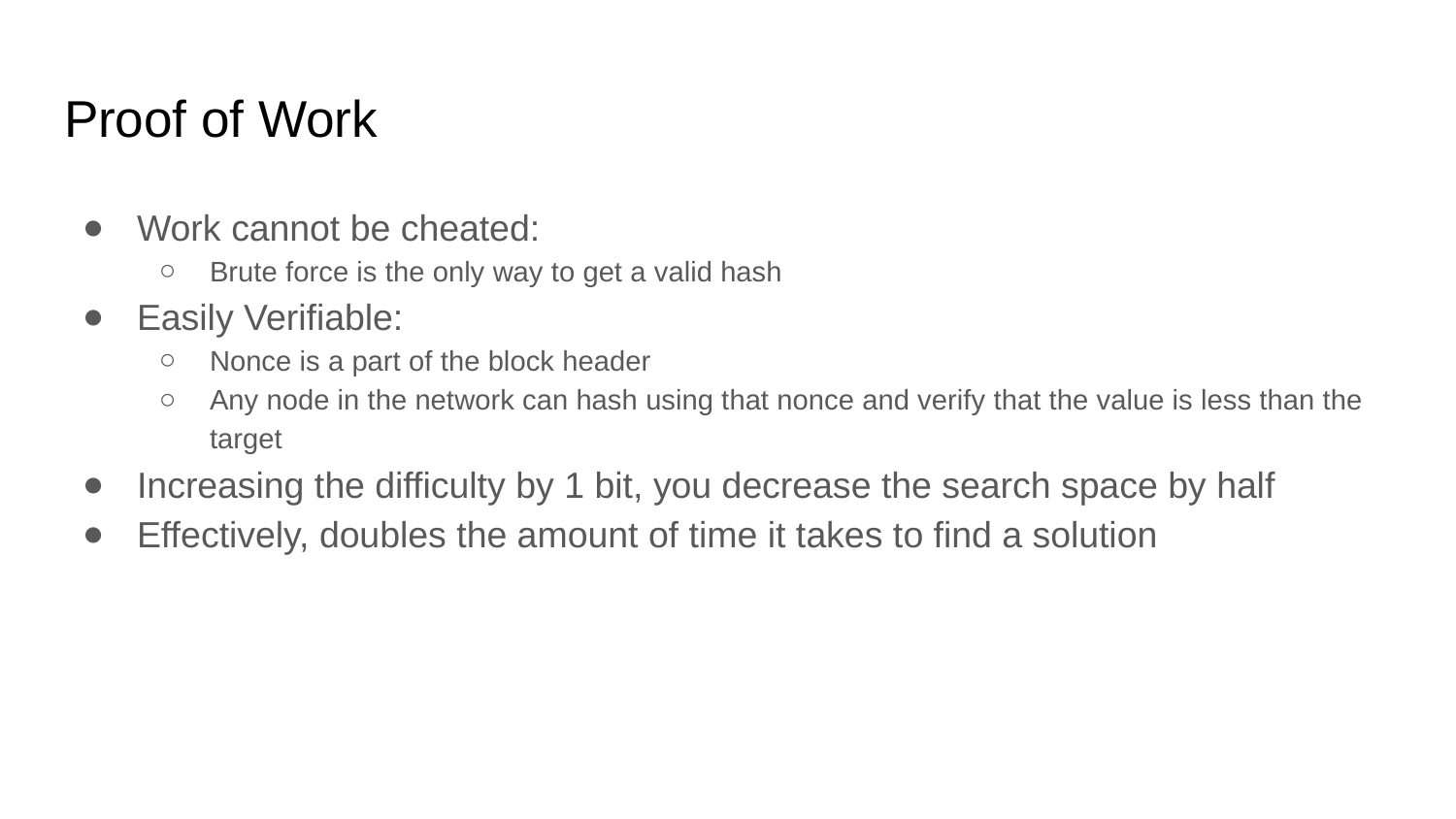

# Proof of Work
Work cannot be cheated:
Brute force is the only way to get a valid hash
Easily Verifiable:
Nonce is a part of the block header
Any node in the network can hash using that nonce and verify that the value is less than the target
Increasing the difficulty by 1 bit, you decrease the search space by half
Effectively, doubles the amount of time it takes to find a solution